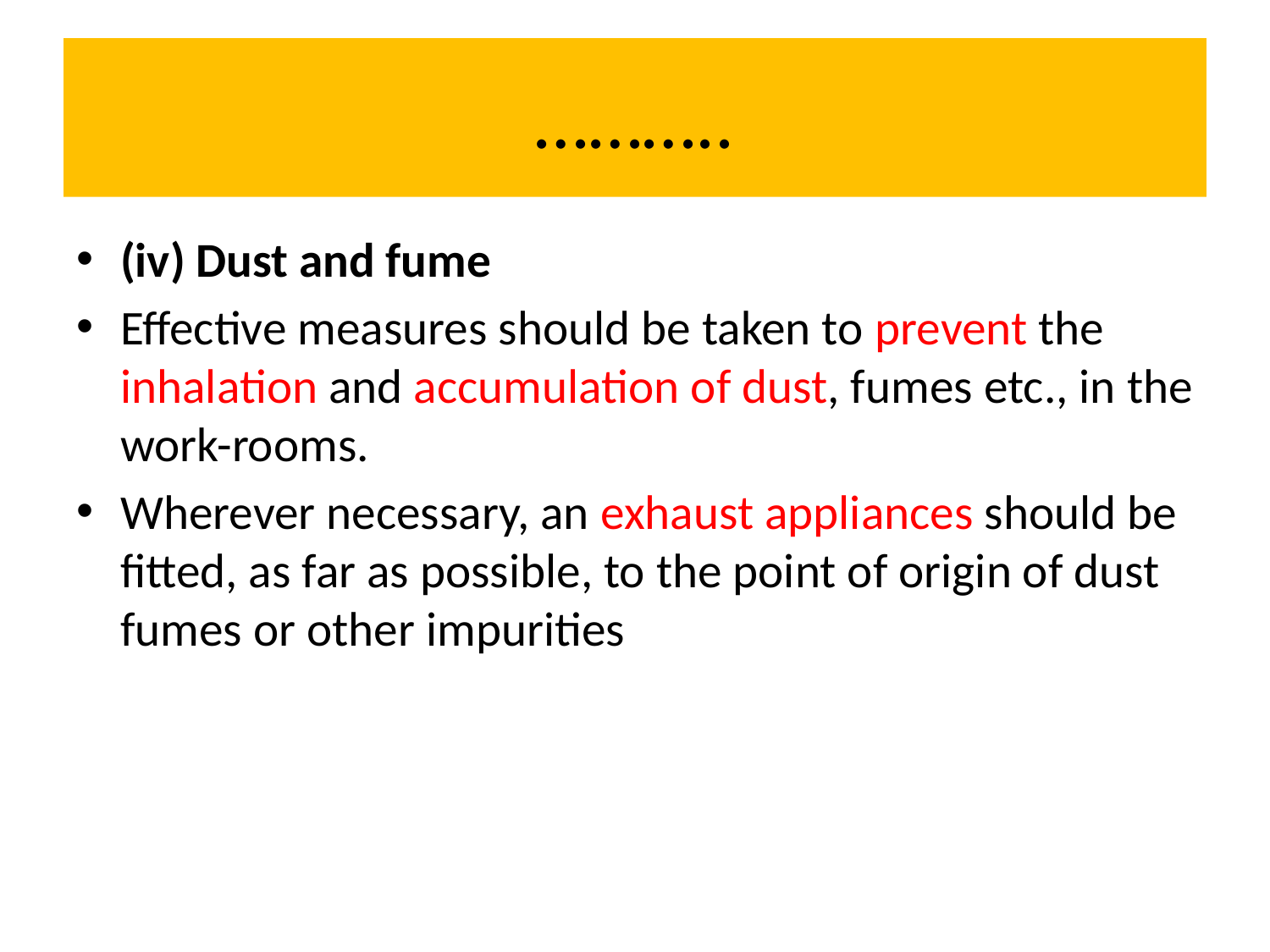

# ………..
(iv) Dust and fume
Effective measures should be taken to prevent the inhalation and accumulation of dust, fumes etc., in the work-rooms.
Wherever necessary, an exhaust appliances should be fitted, as far as possible, to the point of origin of dust fumes or other impurities